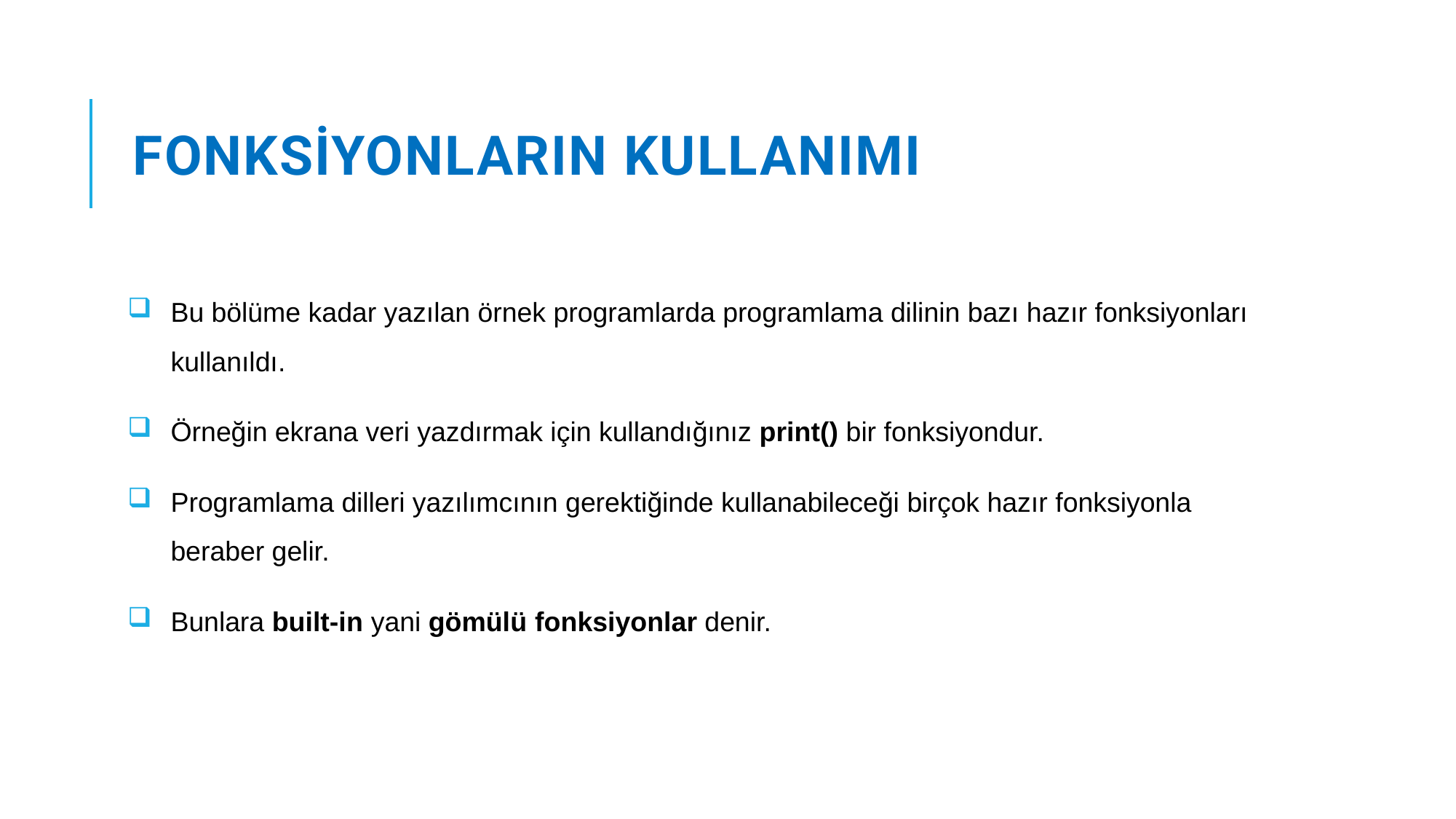

# Fonksiyonların Kullanımı
Bu bölüme kadar yazılan örnek programlarda programlama dilinin bazı hazır fonksiyonları kullanıldı.
Örneğin ekrana veri yazdırmak için kullandığınız print() bir fonksiyondur.
Programlama dilleri yazılımcının gerektiğinde kullanabileceği birçok hazır fonksiyonla beraber gelir.
Bunlara built-in yani gömülü fonksiyonlar denir.